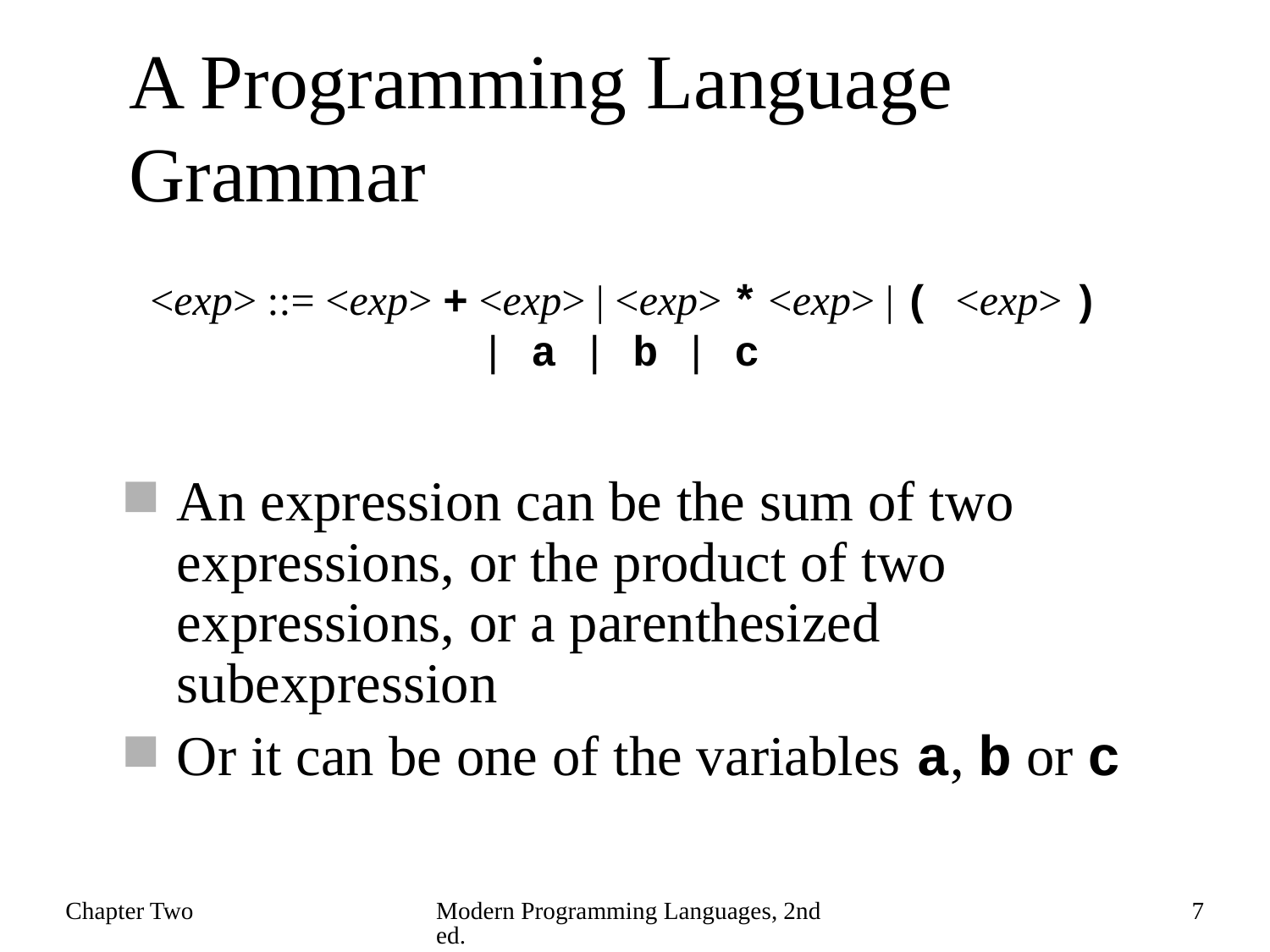

# A Programming Language Grammar
<exp> ::= <exp> + <exp> | <exp> * <exp> | ( <exp> )
             | a | b | c
An expression can be the sum of two expressions, or the product of two expressions, or a parenthesized subexpression
Or it can be one of the variables a, b or c
Chapter Two
Modern Programming Languages, 2nd ed.
7